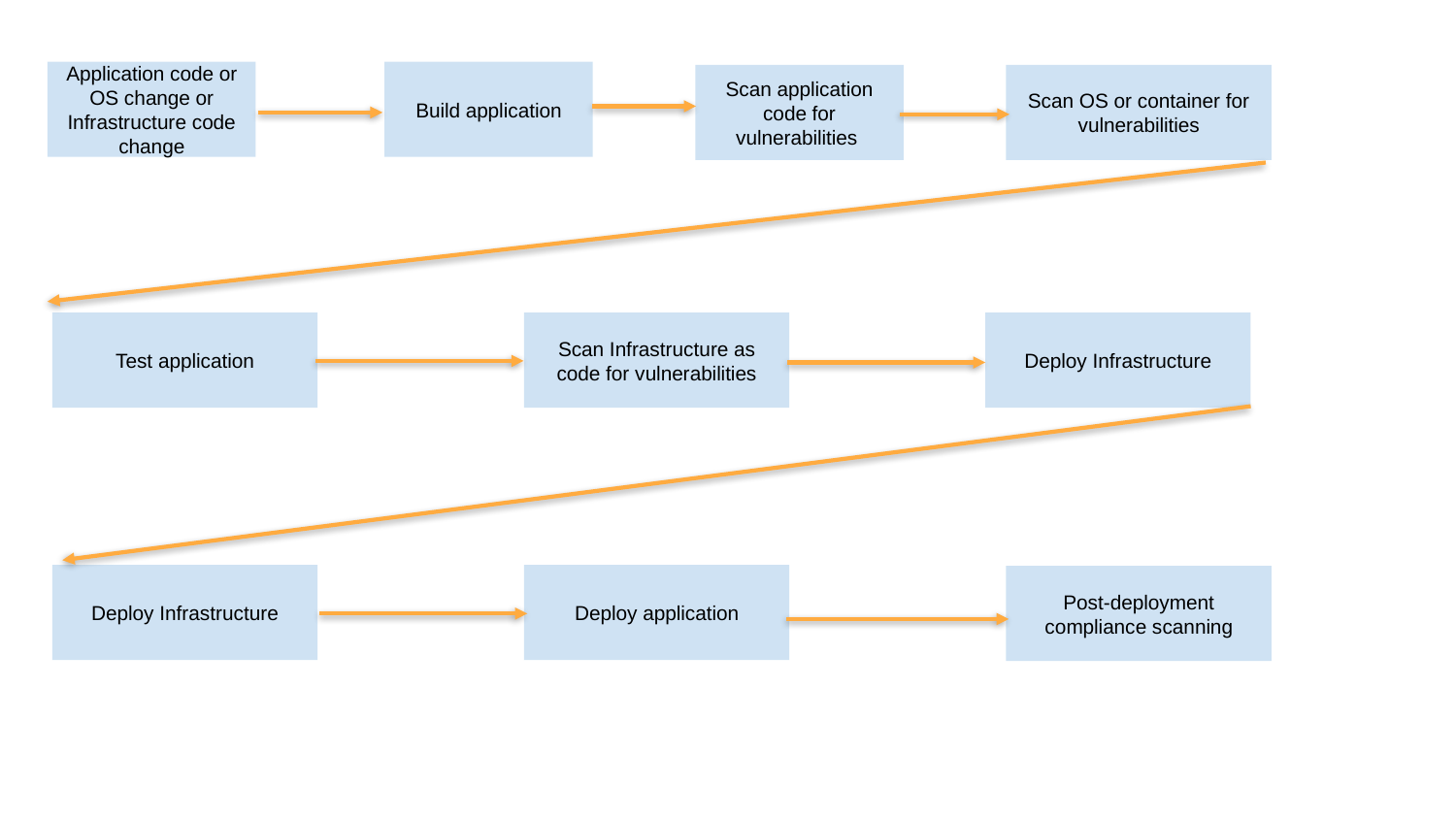

Application code or OS change or Infrastructure code change

Build application
Scan application code for vulnerabilities

Scan OS or container for vulnerabilities

Test application

Scan Infrastructure as code for vulnerabilities

Deploy Infrastructure

Deploy Infrastructure

Deploy application

Post-deployment compliance scanning